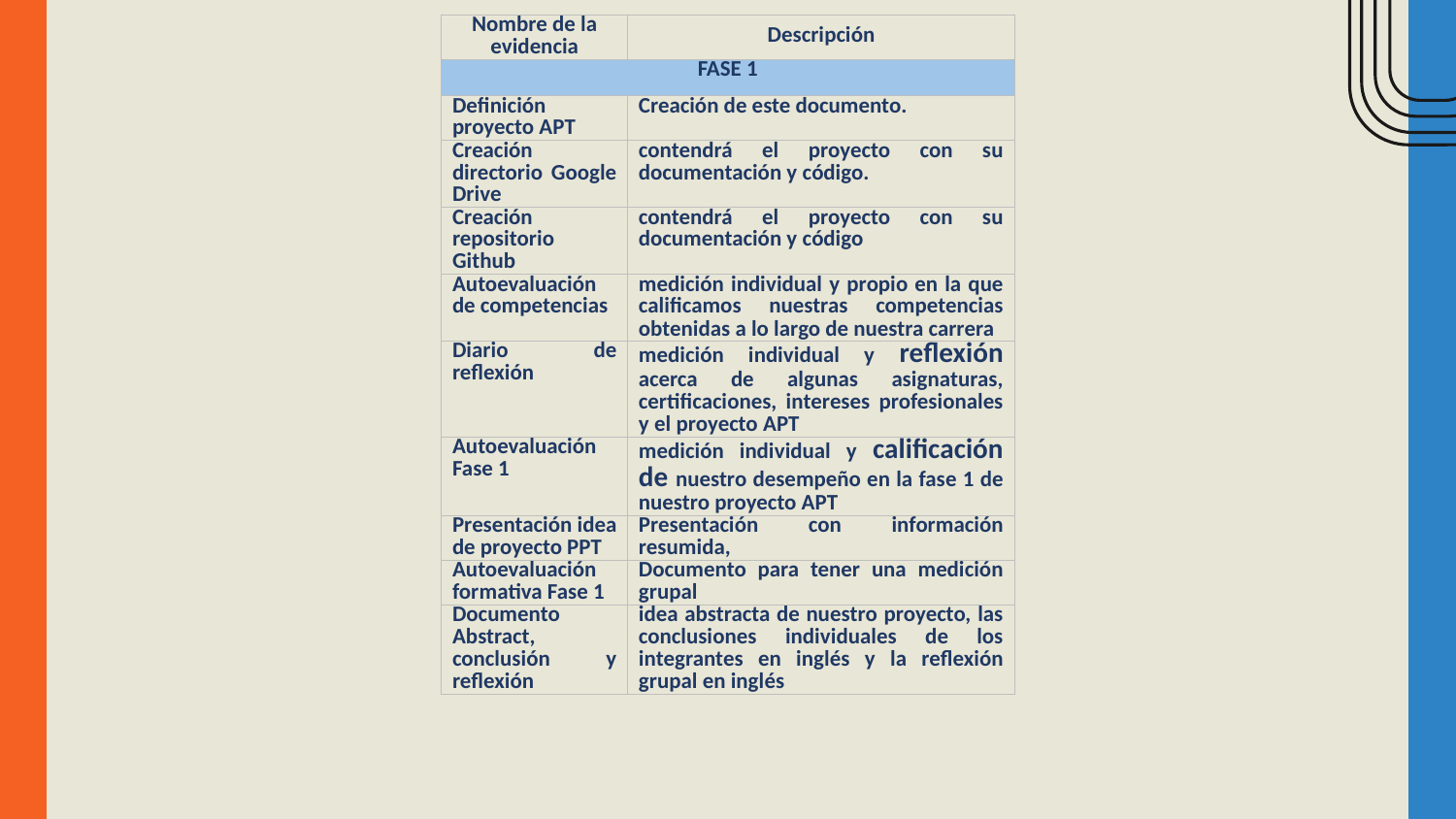

| Nombre de la evidencia | Descripción |
| --- | --- |
| FASE 1 |  |
| Definición proyecto APT | Creación de este documento. |
| Creación directorio Google Drive | contendrá el proyecto con su documentación y código. |
| Creación repositorio Github | contendrá el proyecto con su documentación y código |
| Autoevaluación de competencias | medición individual y propio en la que calificamos nuestras competencias obtenidas a lo largo de nuestra carrera |
| Diario de reflexión | medición individual y reflexión acerca de algunas asignaturas, certificaciones, intereses profesionales y el proyecto APT |
| Autoevaluación Fase 1 | medición individual y calificación de nuestro desempeño en la fase 1 de nuestro proyecto APT |
| Presentación idea de proyecto PPT | Presentación con información resumida, |
| Autoevaluación formativa Fase 1 | Documento para tener una medición grupal |
| Documento Abstract, conclusión y reflexión | idea abstracta de nuestro proyecto, las conclusiones individuales de los integrantes en inglés y la reflexión grupal en inglés |